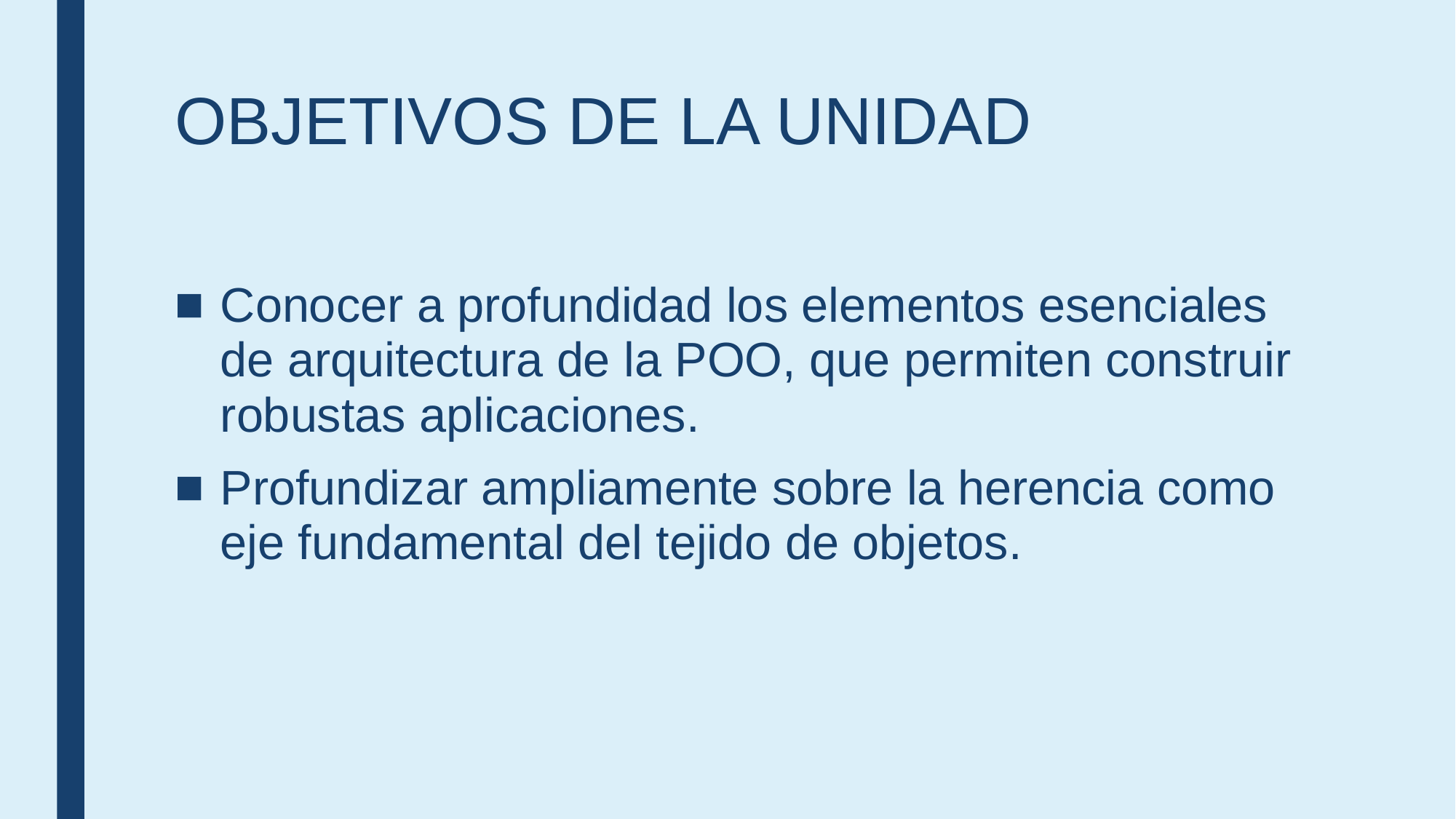

# OBJETIVOS DE LA UNIDAD
Conocer a profundidad los elementos esenciales de arquitectura de la POO, que permiten construir robustas aplicaciones.
Profundizar ampliamente sobre la herencia como eje fundamental del tejido de objetos.